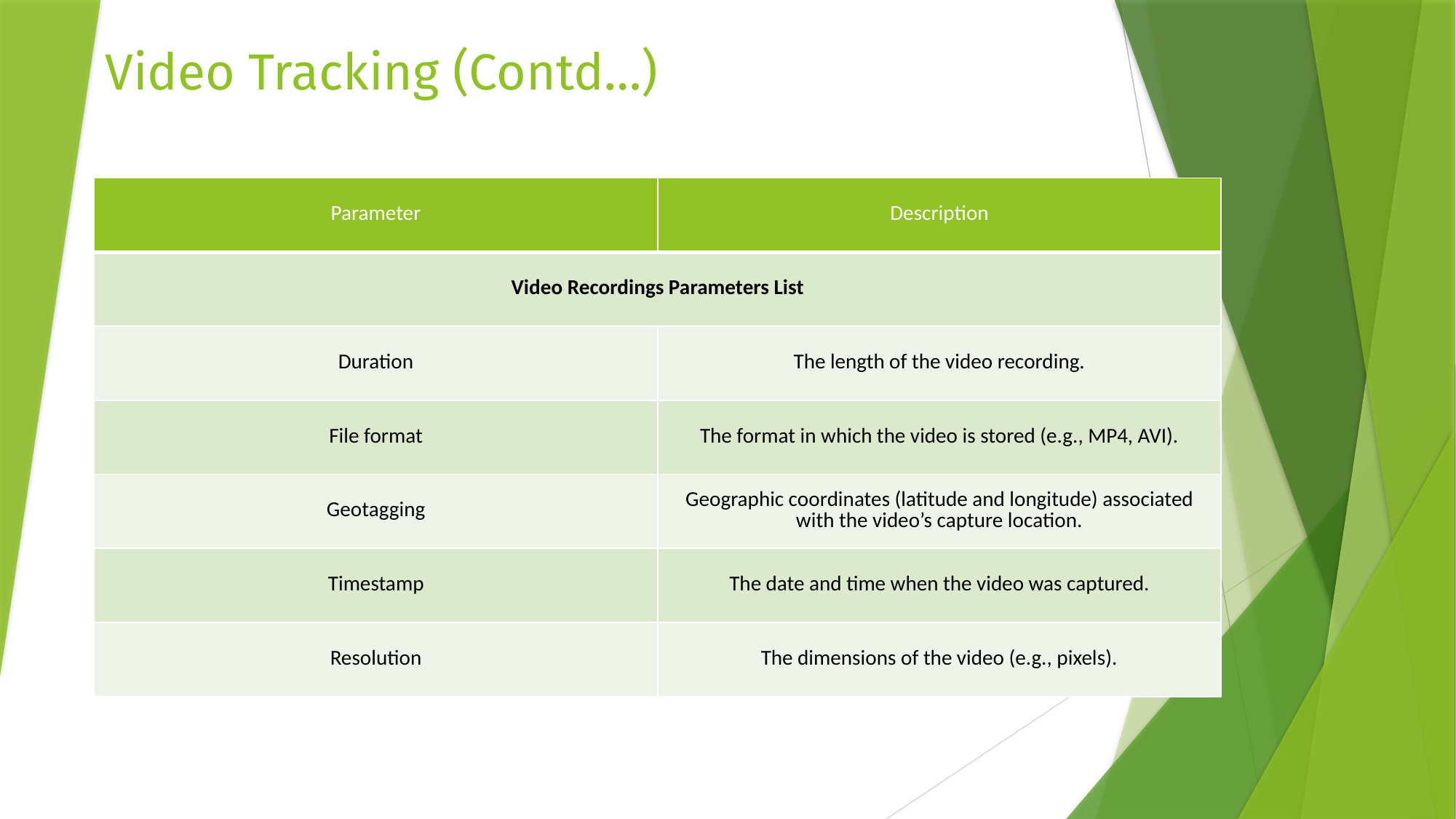

# Video Tracking (Contd…)
| Parameter | Description |
| --- | --- |
| Video Recordings Parameters List |  |
| Duration | The length of the video recording. |
| File format | The format in which the video is stored (e.g., MP4, AVI). |
| Geotagging | Geographic coordinates (latitude and longitude) associated with the video’s capture location. |
| Timestamp | The date and time when the video was captured. |
| Resolution | The dimensions of the video (e.g., pixels). |